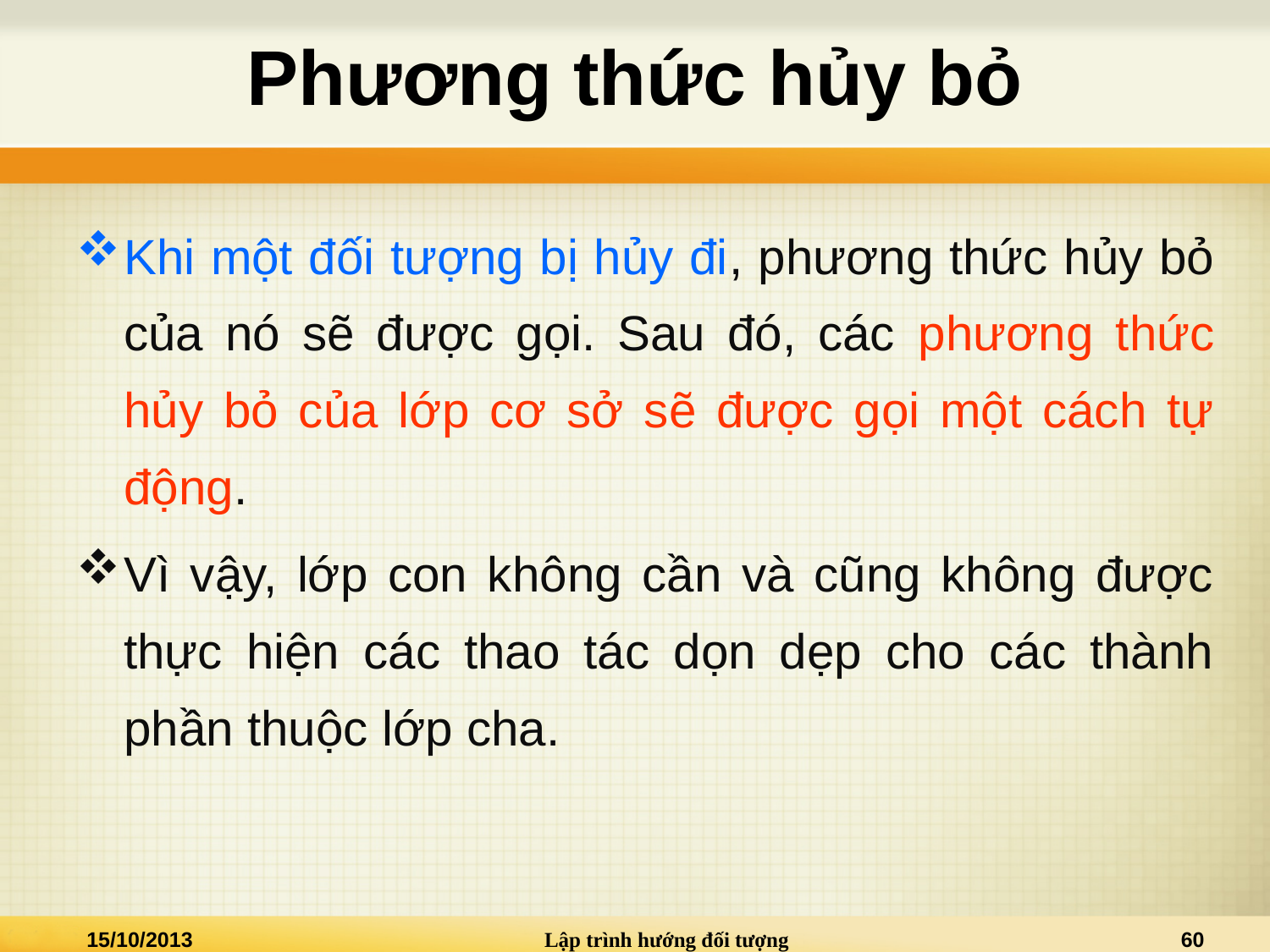

# Phương thức hủy bỏ
Khi một đối tượng bị hủy đi, phương thức hủy bỏ của nó sẽ được gọi. Sau đó, các phương thức hủy bỏ của lớp cơ sở sẽ được gọi một cách tự động.
Vì vậy, lớp con không cần và cũng không được thực hiện các thao tác dọn dẹp cho các thành phần thuộc lớp cha.
15/10/2013
Lập trình hướng đối tượng
60